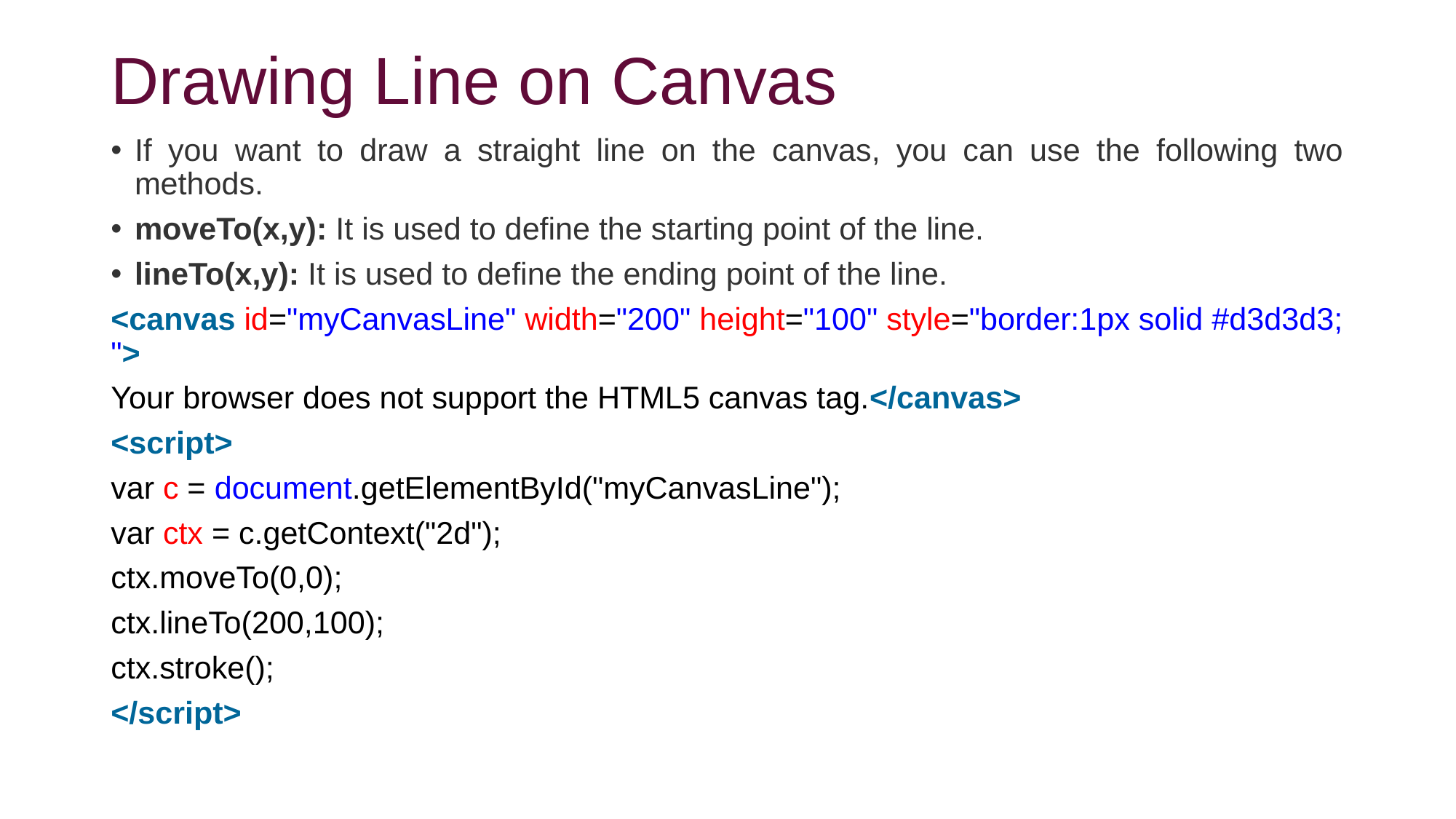

# Drawing Line on Canvas
If you want to draw a straight line on the canvas, you can use the following two methods.
moveTo(x,y): It is used to define the starting point of the line.
lineTo(x,y): It is used to define the ending point of the line.
<canvas id="myCanvasLine" width="200" height="100" style="border:1px solid #d3d3d3;">
Your browser does not support the HTML5 canvas tag.</canvas>
<script>
var c = document.getElementById("myCanvasLine");
var ctx = c.getContext("2d");
ctx.moveTo(0,0);
ctx.lineTo(200,100);
ctx.stroke();
</script>